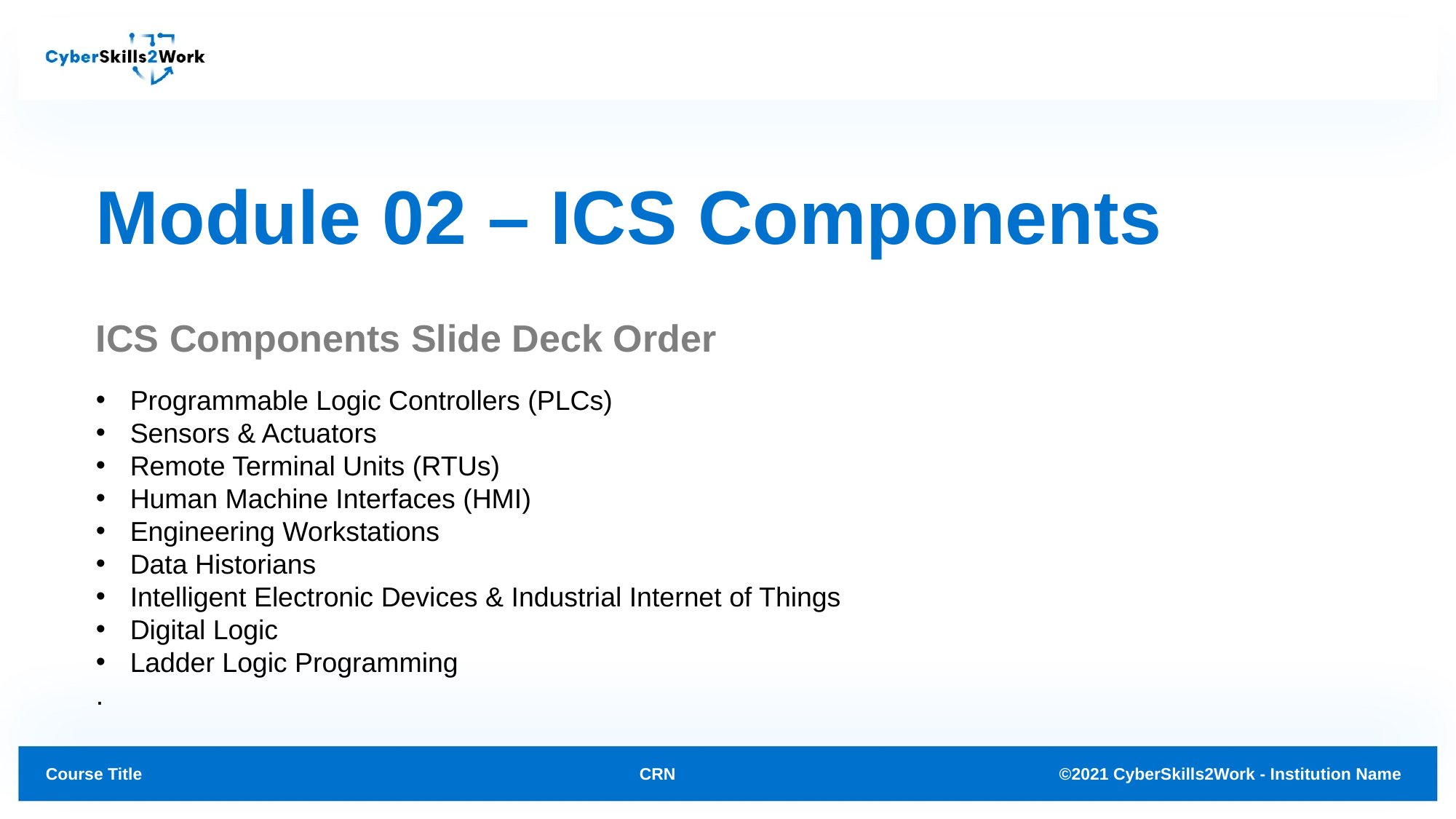

# Module 02 – ICS Components
ICS Components Slide Deck Order
Programmable Logic Controllers (PLCs)
Sensors & Actuators
Remote Terminal Units (RTUs)
Human Machine Interfaces (HMI)
Engineering Workstations
Data Historians
Intelligent Electronic Devices & Industrial Internet of Things
Digital Logic
Ladder Logic Programming
.
CRN
©2021 CyberSkills2Work - Institution Name
Course Title